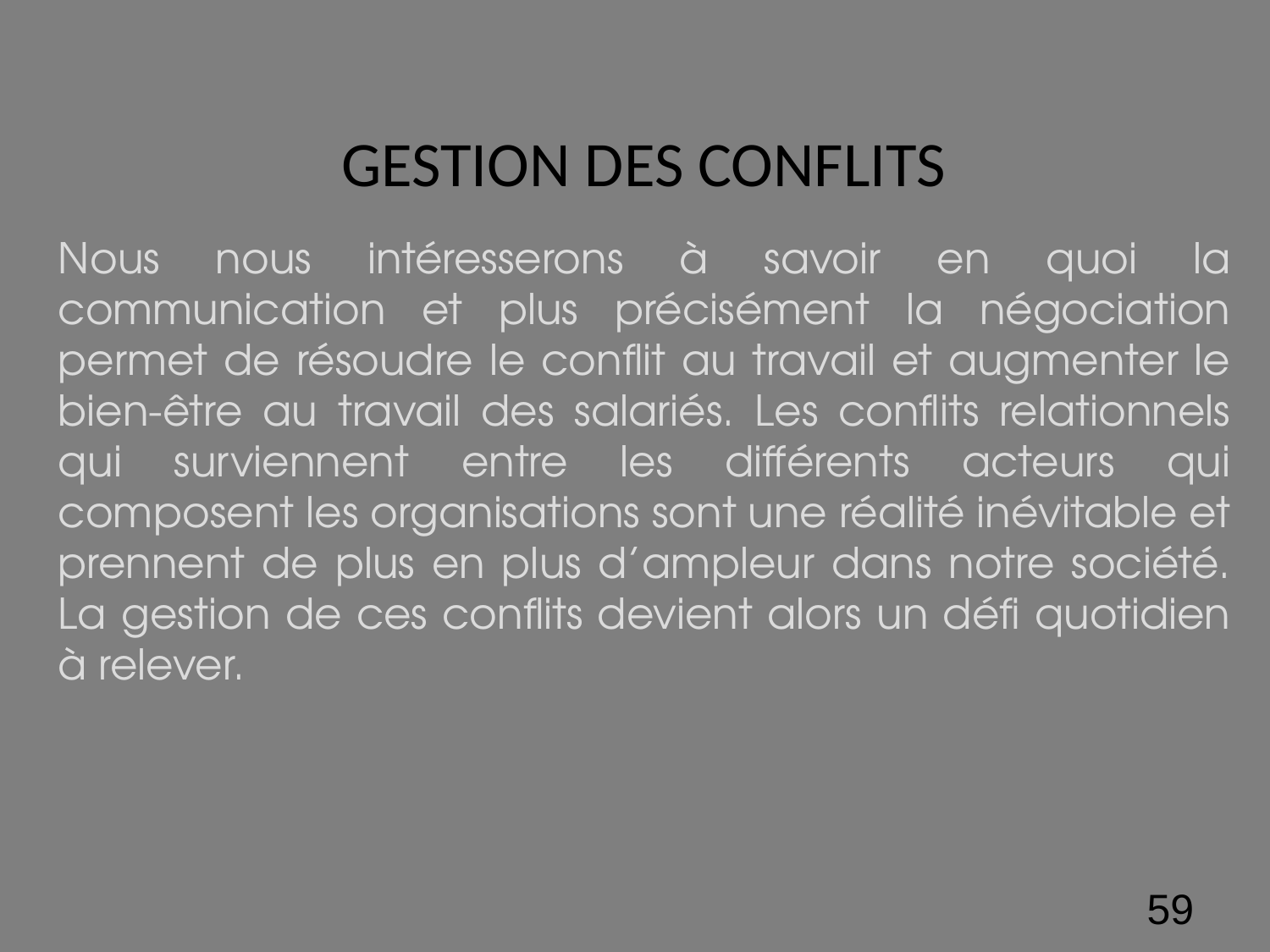

# GESTION DES CONFLITS
Nous nous intéresserons à savoir en quoi la communication et plus précisément la négociation permet de résoudre le conflit au travail et augmenter le bien-être au travail des salariés. Les conflits relationnels qui surviennent entre les différents acteurs qui composent les organisations sont une réalité inévitable et prennent de plus en plus d’ampleur dans notre société. La gestion de ces conflits devient alors un défi quotidien à relever.
59